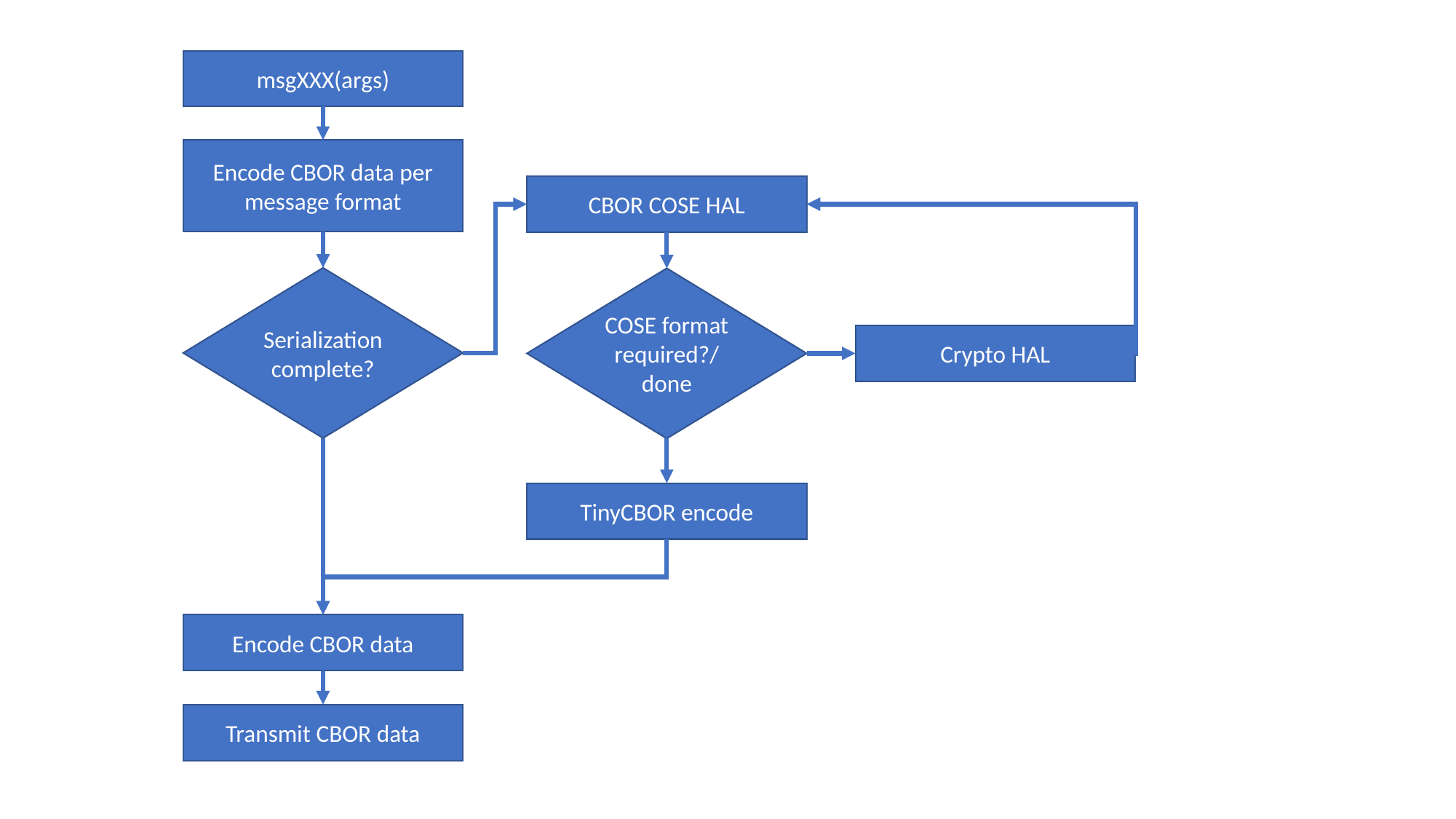

msgXXX(args)
Encode CBOR data per message format
CBOR COSE HAL
Serialization complete?
COSE format required?/
done
Crypto HAL
TinyCBOR encode
Encode CBOR data
Transmit CBOR data